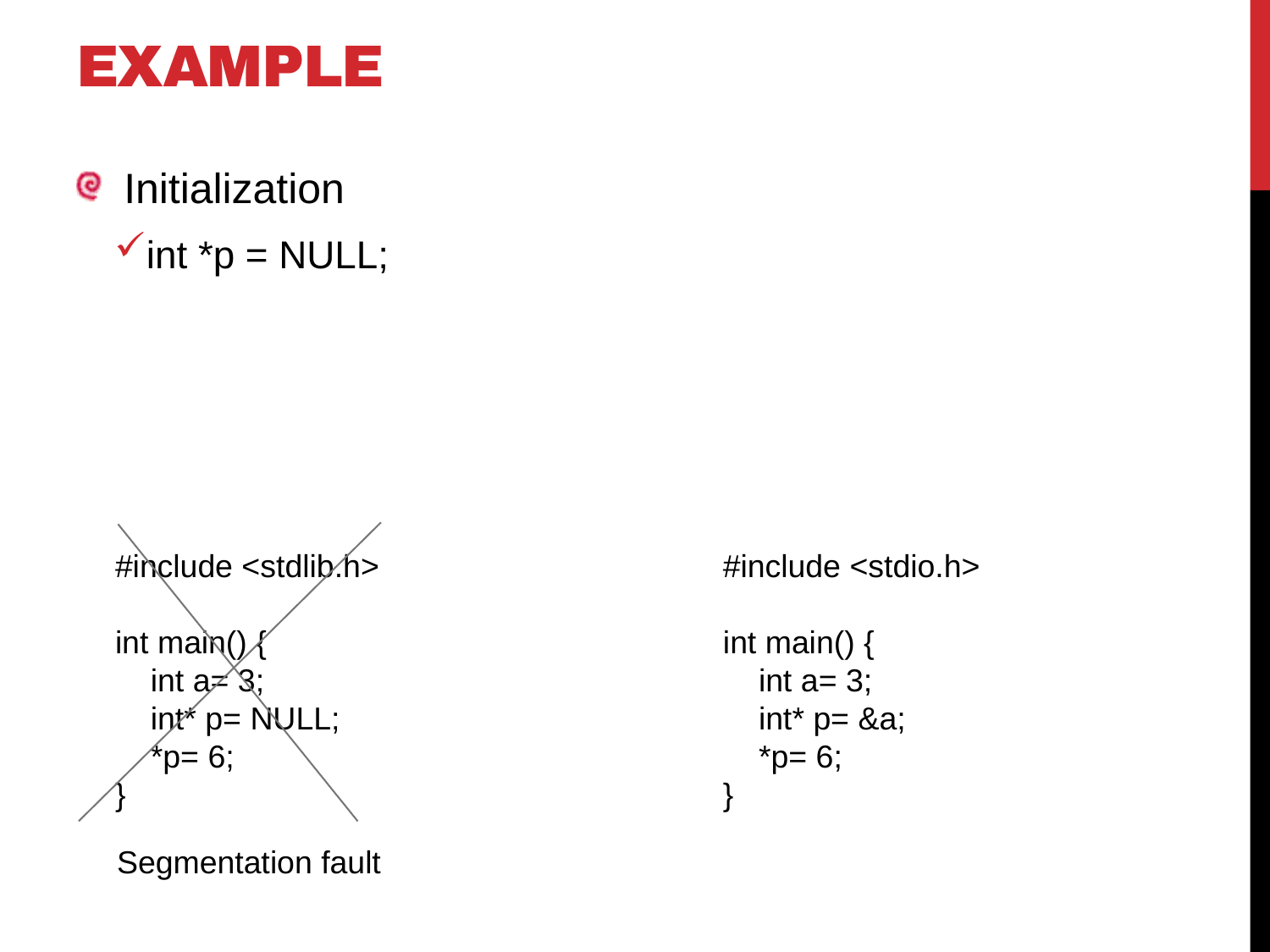

# example
Initialization
int *p = NULL;
#include <stdio.h>

int main() {
    int a= 3;
    int* p= &a;
    *p= 6;
}
#include <stdlib.h>

int main() {
    int a= 3;
    int* p= NULL;
    *p= 6;
}
Segmentation fault